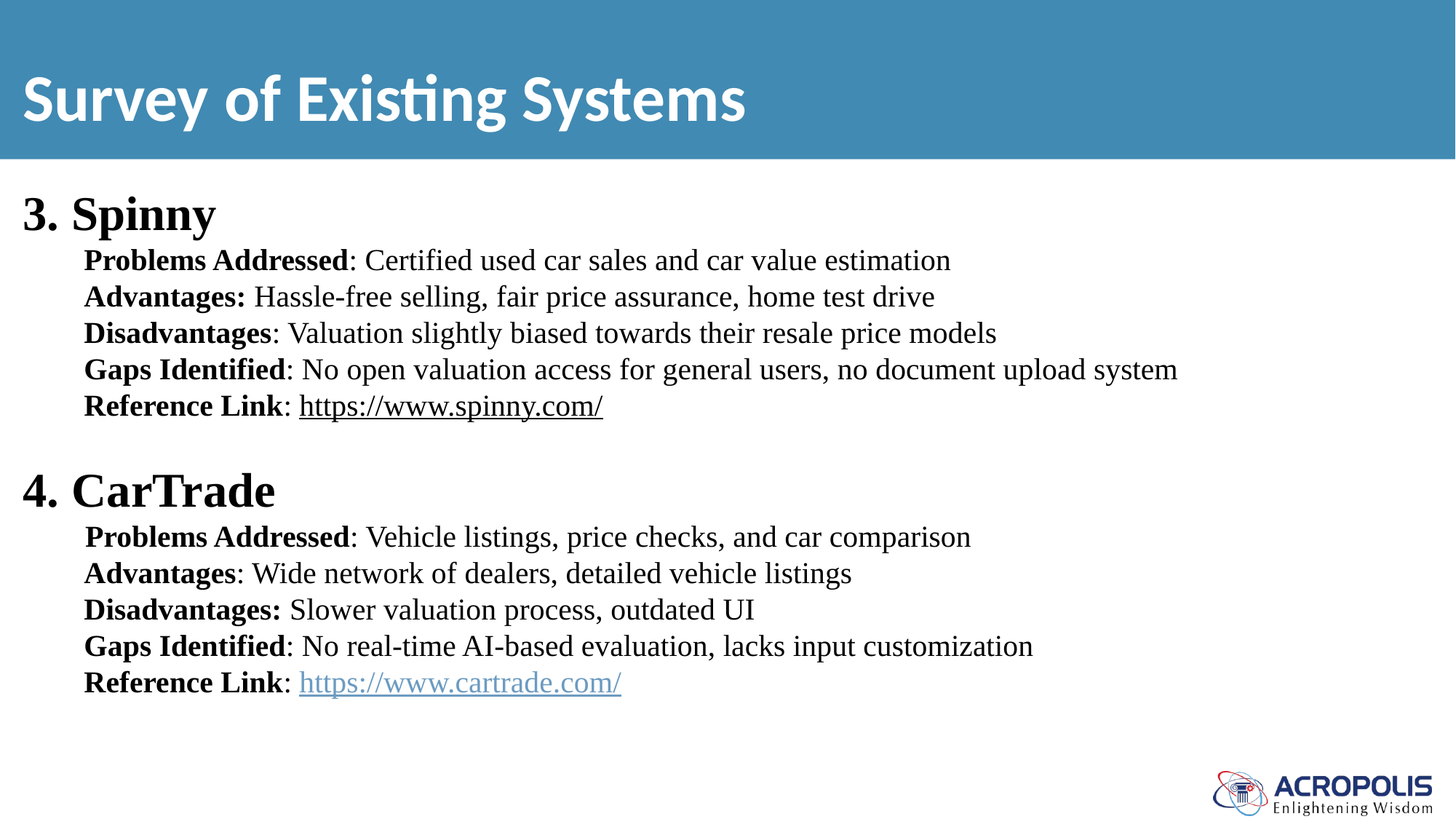

Survey of Existing Systems
# 3. Spinny Problems Addressed: Certified used car sales and car value estimation Advantages: Hassle-free selling, fair price assurance, home test drive Disadvantages: Valuation slightly biased towards their resale price models Gaps Identified: No open valuation access for general users, no document upload system Reference Link: https://www.spinny.com/ 4. CarTrade Problems Addressed: Vehicle listings, price checks, and car comparison Advantages: Wide network of dealers, detailed vehicle listings Disadvantages: Slower valuation process, outdated UI Gaps Identified: No real-time AI-based evaluation, lacks input customization Reference Link: https://www.cartrade.com/